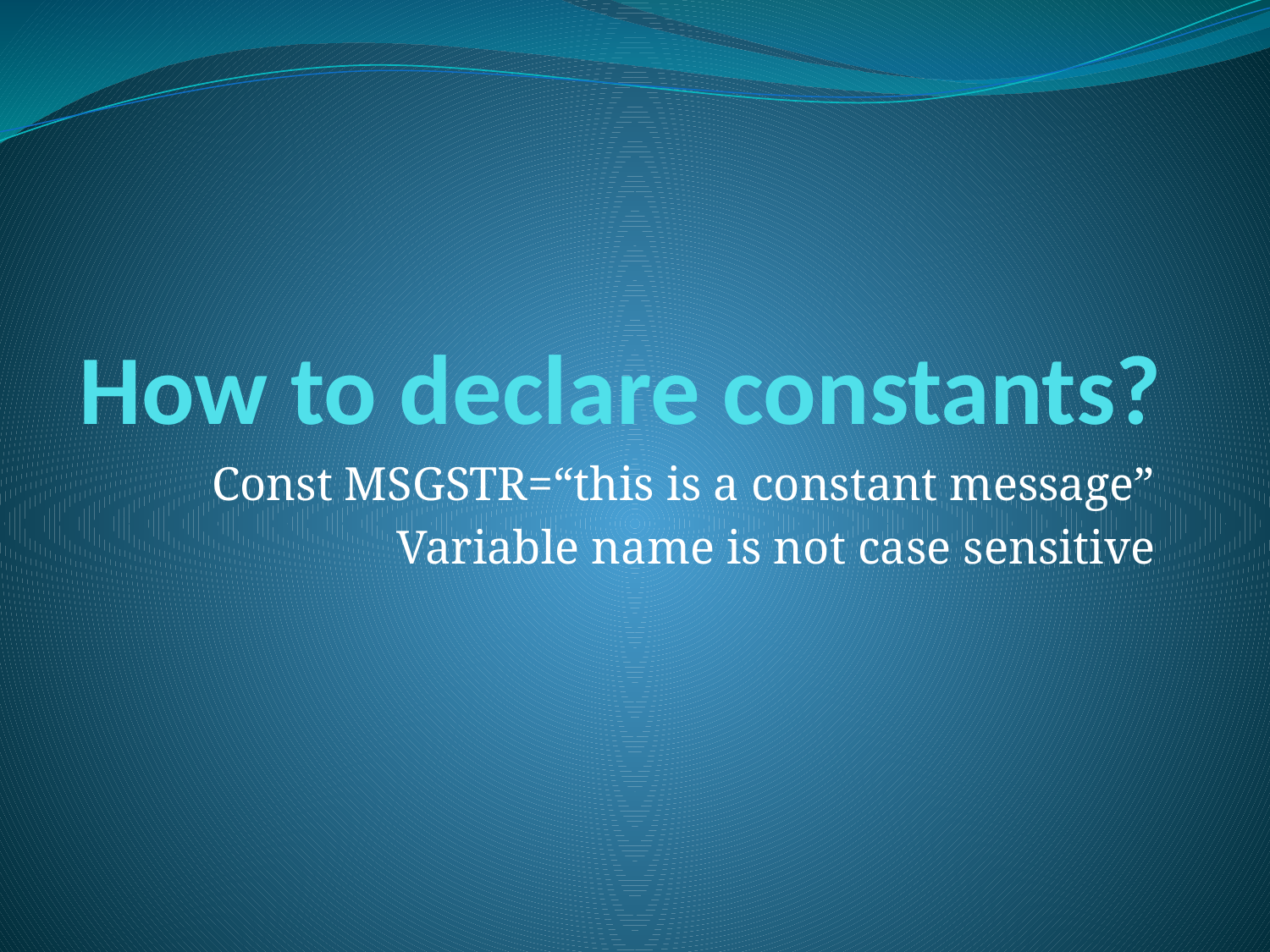

# How to declare constants?
Const MSGSTR=“this is a constant message”
Variable name is not case sensitive